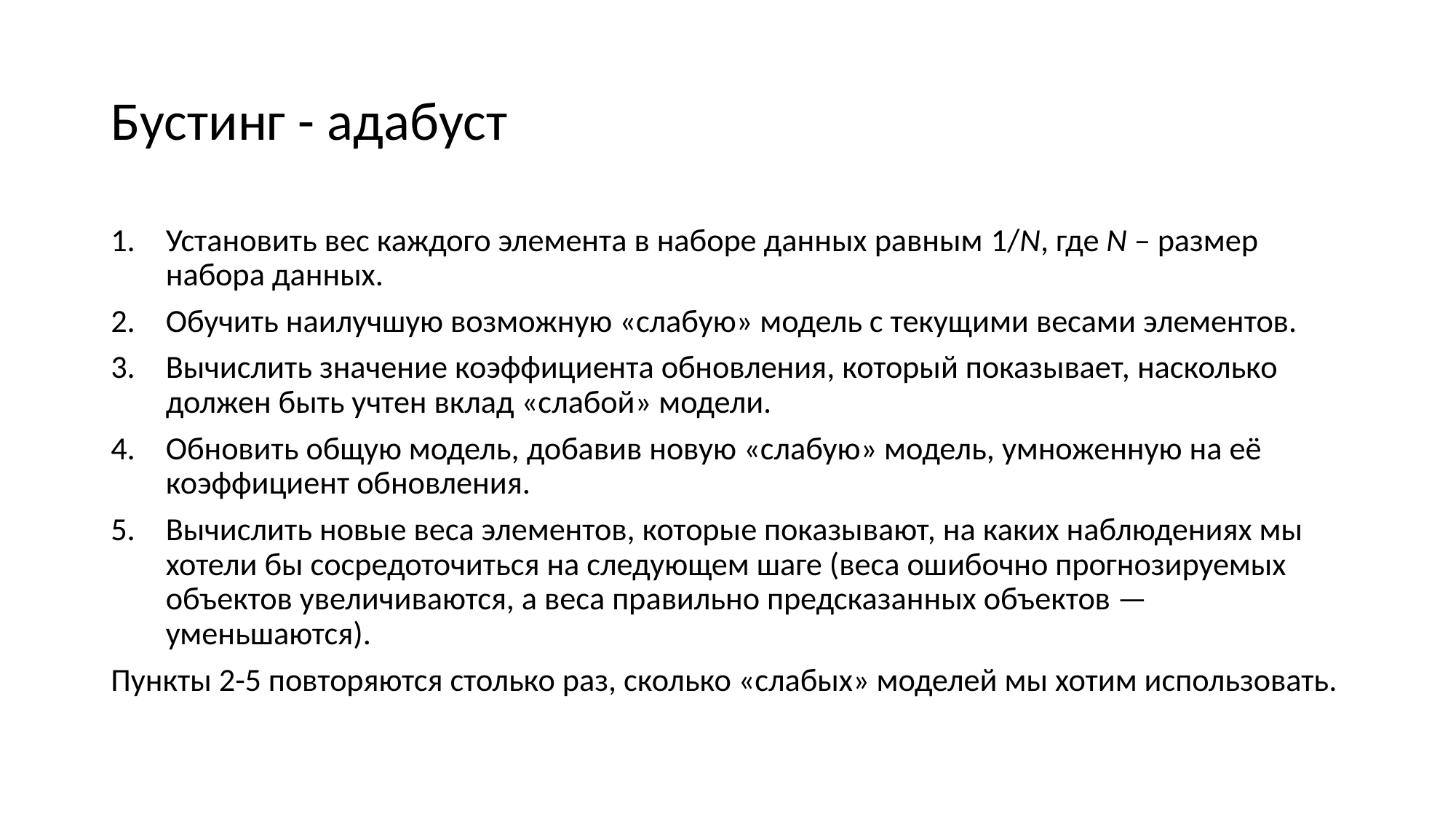

# Бустинг - адабуст
Установить вес каждого элемента в наборе данных равным 1/N, где N – размер набора данных.
Обучить наилучшую возможную «слабую» модель с текущими весами элементов.
Вычислить значение коэффициента обновления, который показывает, насколько должен быть учтен вклад «слабой» модели.
Обновить общую модель, добавив новую «слабую» модель, умноженную на её коэффициент обновления.
Вычислить новые веса элементов, которые показывают, на каких наблюдениях мы хотели бы сосредоточиться на следующем шаге (веса ошибочно прогнозируемых объектов увеличиваются, а веса правильно предсказанных объектов — уменьшаются).
Пункты 2-5 повторяются столько раз, сколько «слабых» моделей мы хотим использовать.